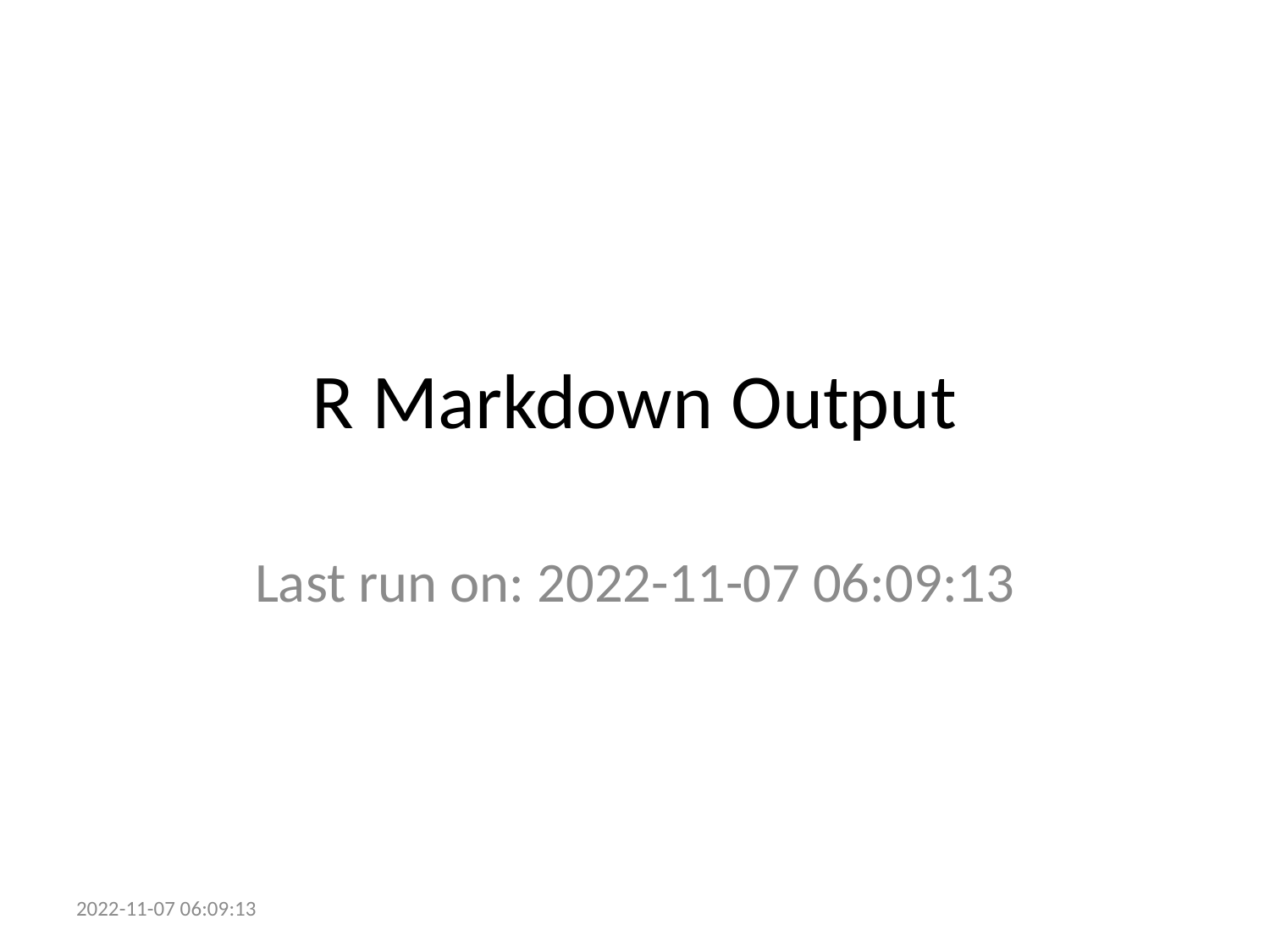

# R Markdown Output
Last run on: 2022-11-07 06:09:13
2022-11-07 06:09:13